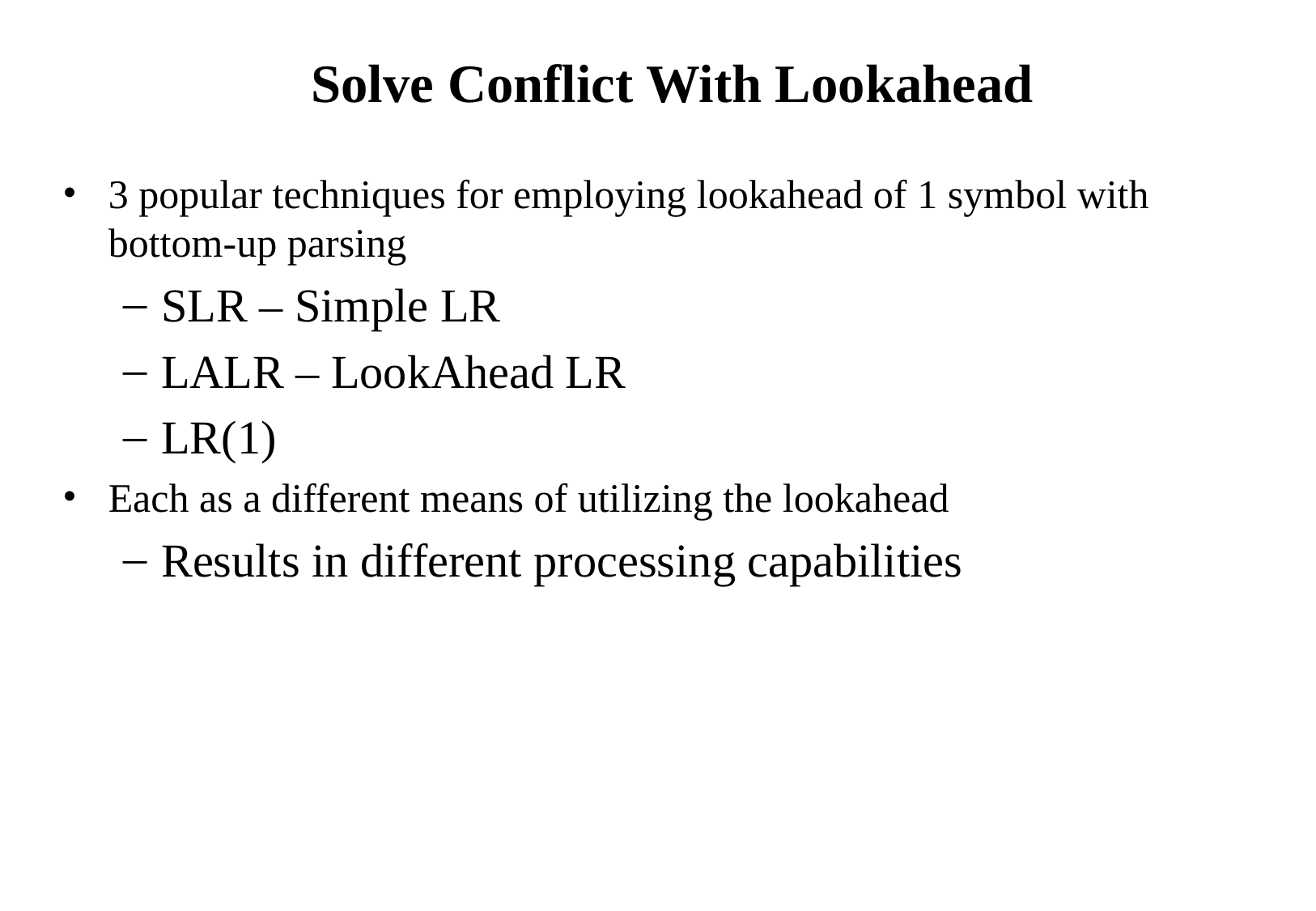

# Solve Conflict With Lookahead
3 popular techniques for employing lookahead of 1 symbol with bottom-up parsing
SLR – Simple LR
LALR – LookAhead LR
LR(1)
Each as a different means of utilizing the lookahead
Results in different processing capabilities